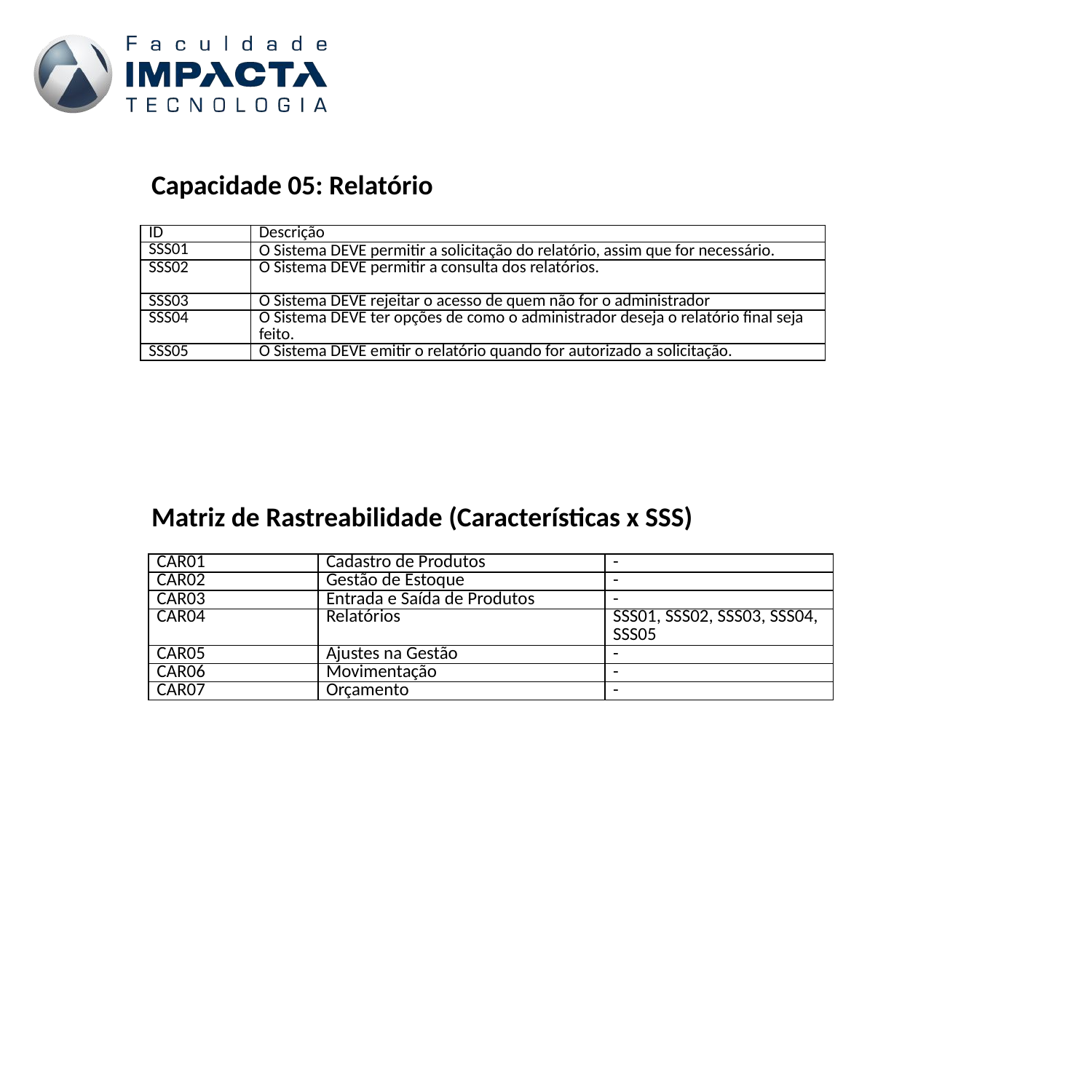

Capacidade 05: Relatório

| ID | Descrição |
| --- | --- |
| SSS01 | O Sistema DEVE permitir a solicitação do relatório, assim que for necessário. |
| SSS02 | O Sistema DEVE permitir a consulta dos relatórios. |
| SSS03 | O Sistema DEVE rejeitar o acesso de quem não for o administrador |
| SSS04 | O Sistema DEVE ter opções de como o administrador deseja o relatório final seja feito. |
| SSS05 | O Sistema DEVE emitir o relatório quando for autorizado a solicitação. |

Matriz de Rastreabilidade (Características x SSS)

| CAR01 | Cadastro de Produtos | - |
| --- | --- | --- |
| CAR02 | Gestão de Estoque | - |
| CAR03 | Entrada e Saída de Produtos | - |
| CAR04 | Relatórios | SSS01, SSS02, SSS03, SSS04, SSS05 |
| CAR05 | Ajustes na Gestão | - |
| CAR06 | Movimentação | - |
| CAR07 | Orçamento | - |